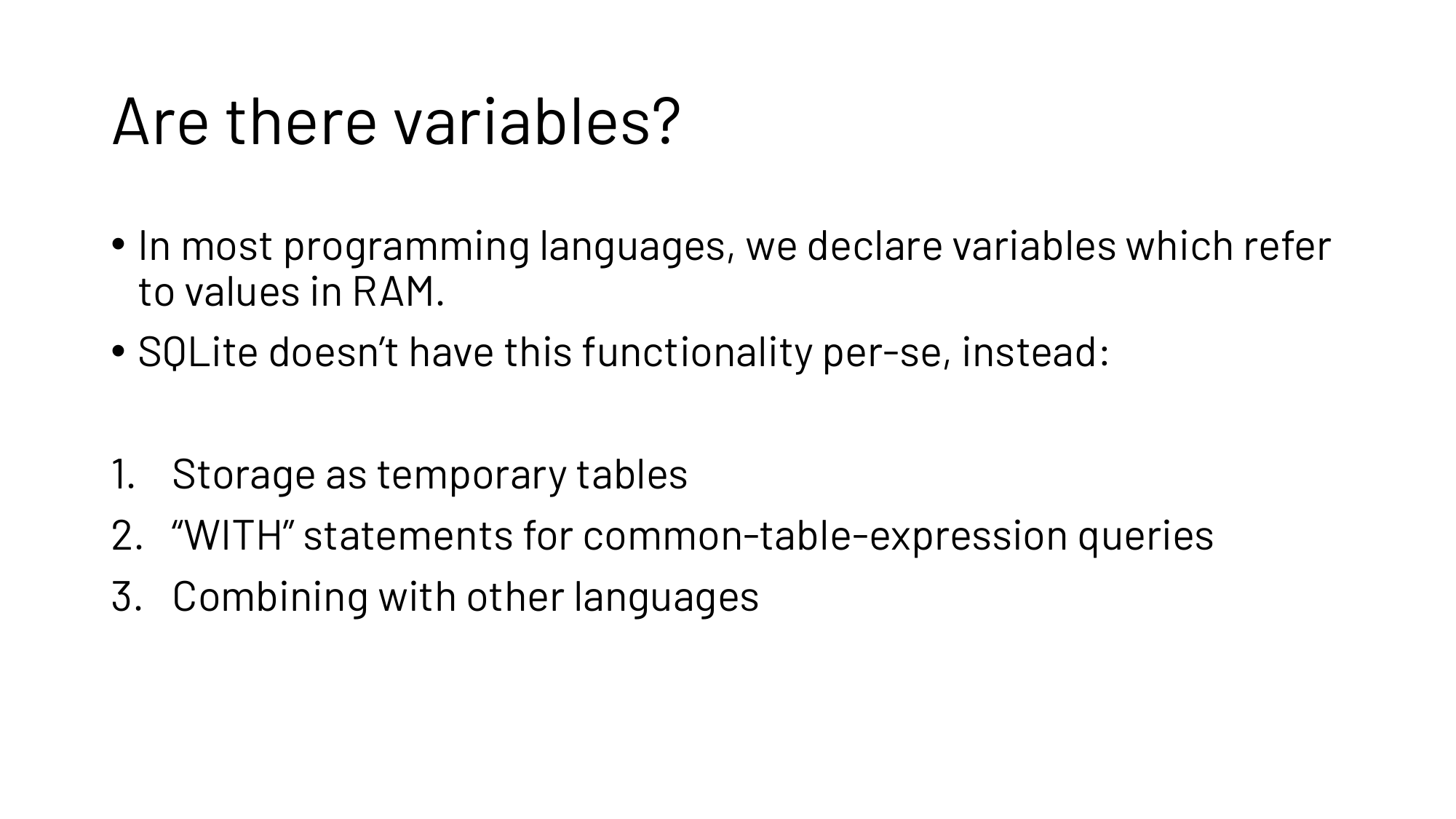

# Are there variables?
In most programming languages, we declare variables which refer to values in RAM.
SQLite doesn’t have this functionality per-se, instead:

Storage as temporary tables
“WITH” statements for common-table-expression queries
Combining with other languages